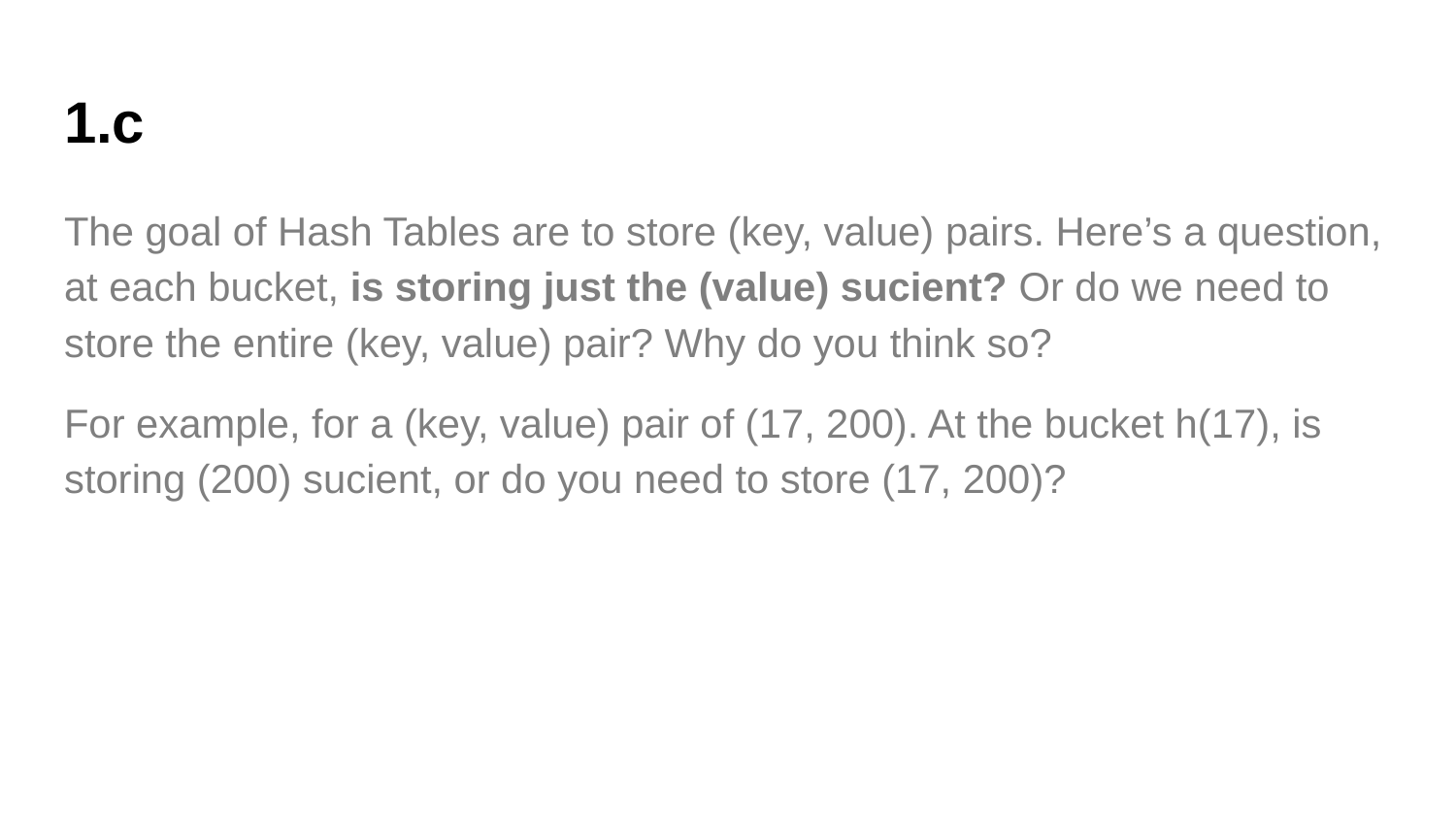

# 1.c
The goal of Hash Tables are to store (key, value) pairs. Here’s a question, at each bucket, is storing just the (value) sucient? Or do we need to store the entire (key, value) pair? Why do you think so?
For example, for a (key, value) pair of (17, 200). At the bucket h(17), is storing (200) sucient, or do you need to store (17, 200)?